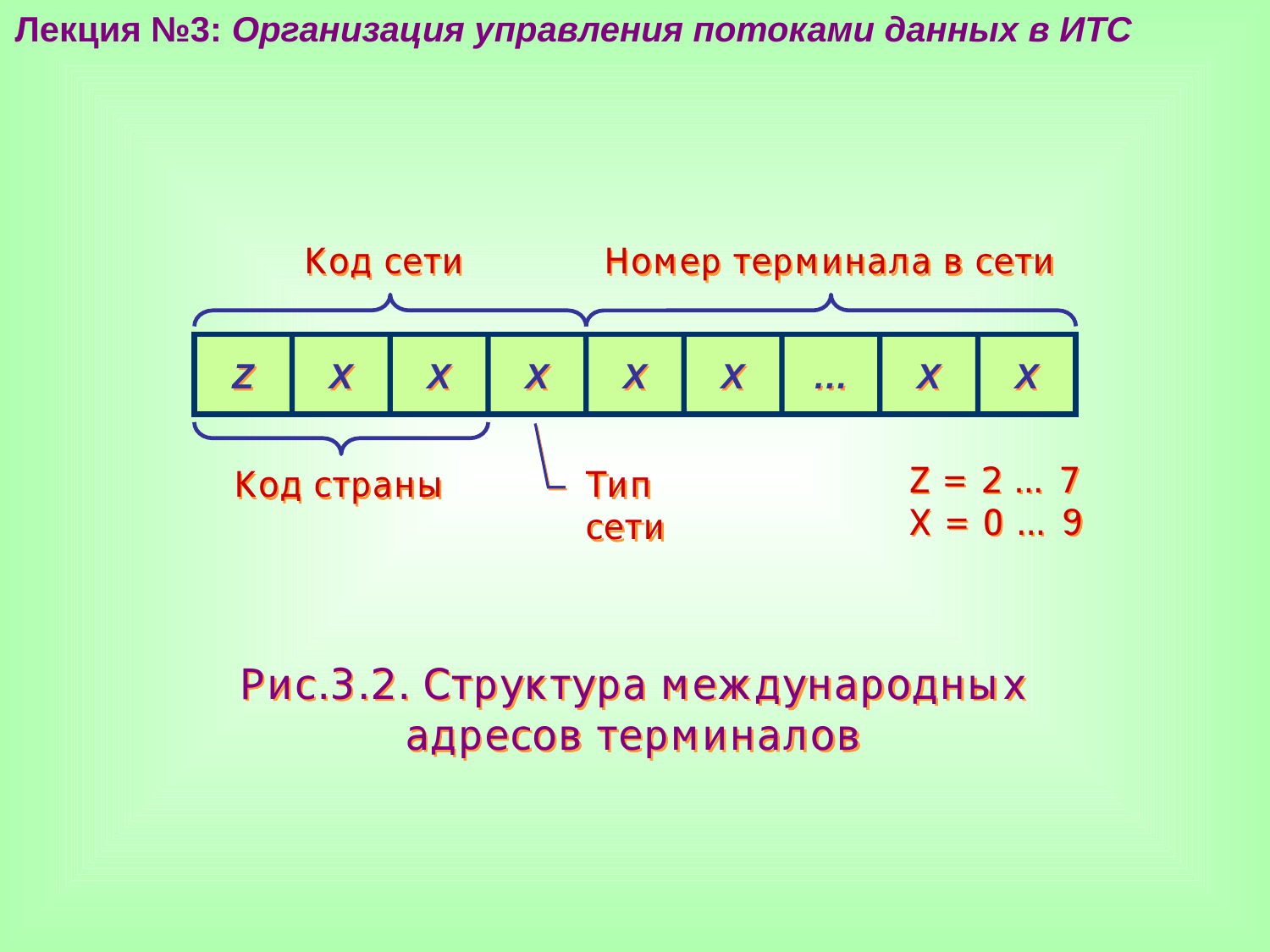

Лекция №3: Организация управления потоками данных в ИТС

Код сети
Номер терминала в сети

Z
X
X
X
X
X
…
X
X
Z = 2 … 7
X = 0 … 9
Код страны
Тип сети
Рис.3.2. Структура международных
адресов терминалов